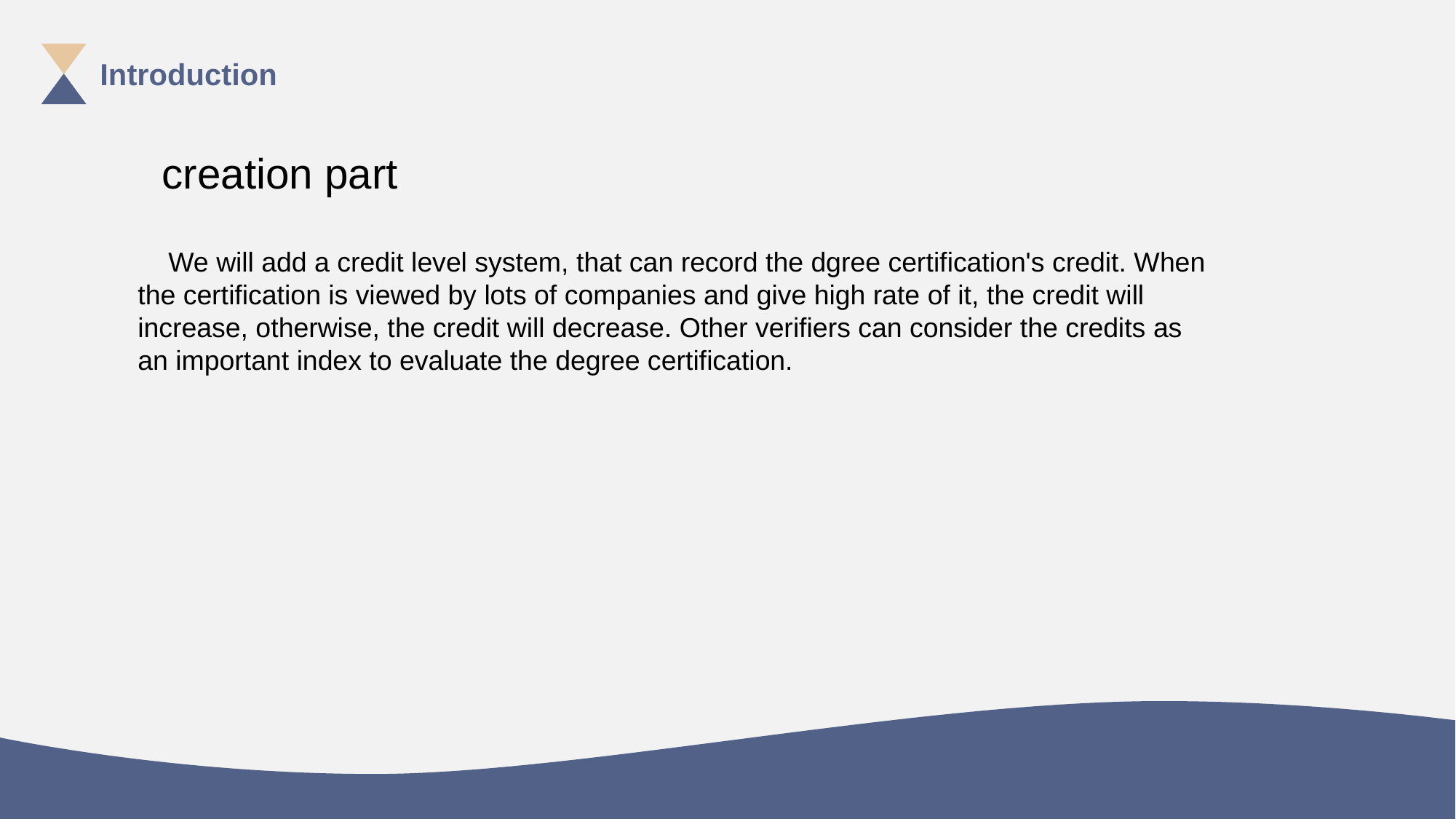

Introduction
creation part
    We will add a credit level system, that can record the dgree certification's credit. When the certification is viewed by lots of companies and give high rate of it, the credit will increase, otherwise, the credit will decrease. Other verifiers can consider the credits as an important index to evaluate the degree certification.